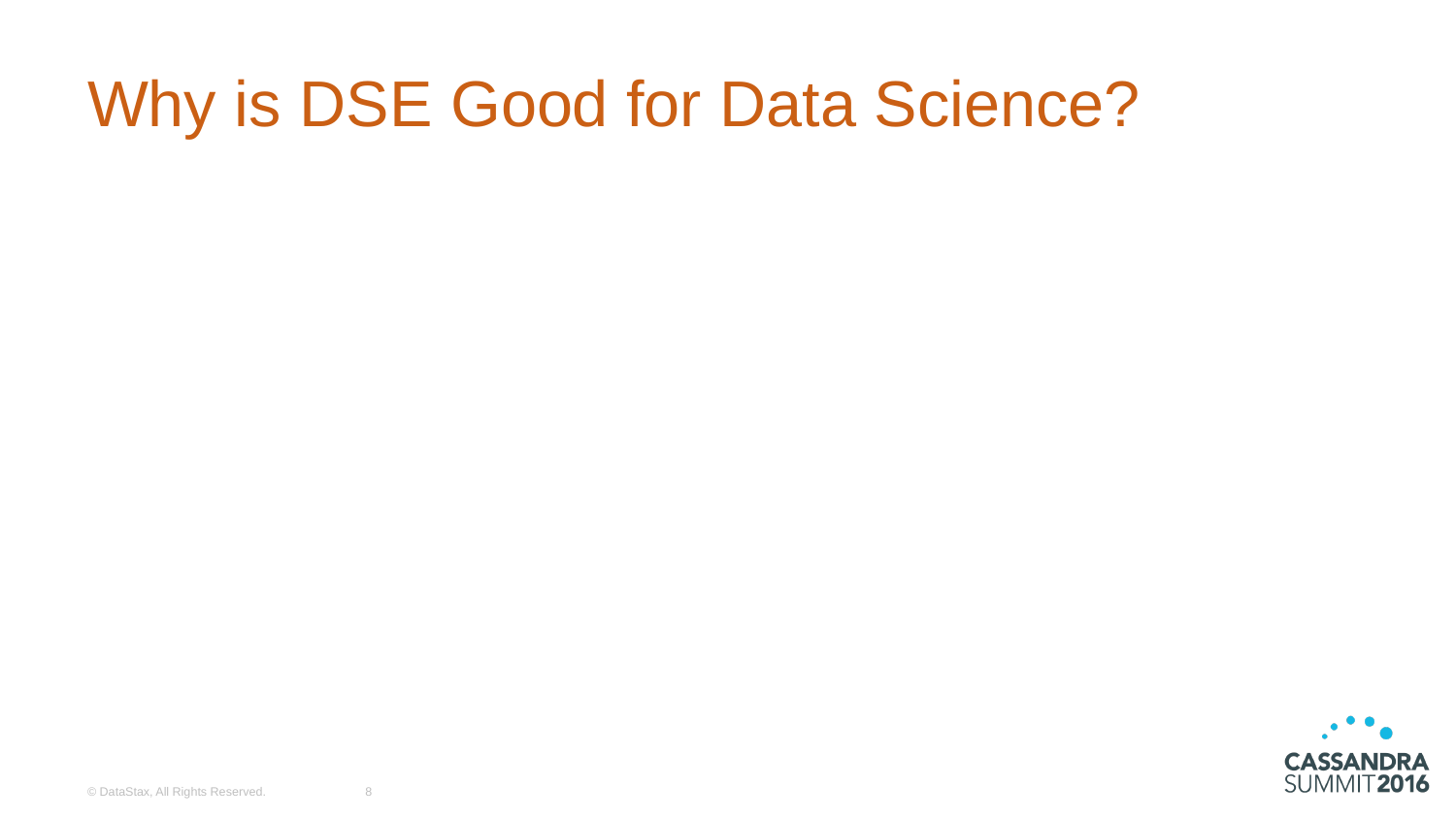

# Why is DSE Good for Data Science?
© DataStax, All Rights Reserved.
8